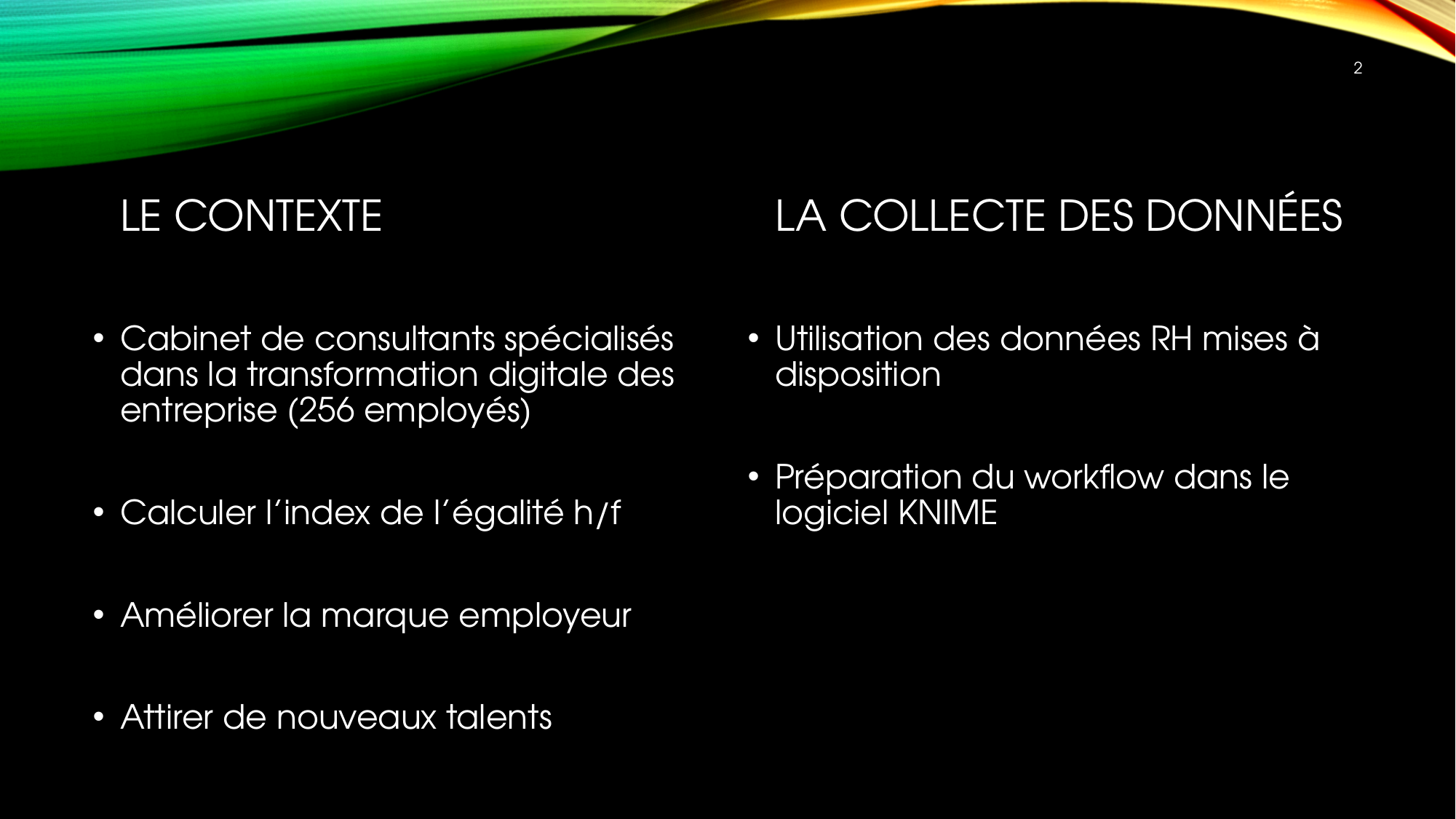

2
LE CONTEXTE
LA COLLECTE DES DONNÉES

Cabinet de consultants spécialisés dans la transformation digitale des entreprise (256 employés)

Calculer l’index de l’égalité h/f

Améliorer la marque employeur

Attirer de nouveaux talents

Utilisation des données RH mises à disposition

Préparation du workflow dans le logiciel KNIME